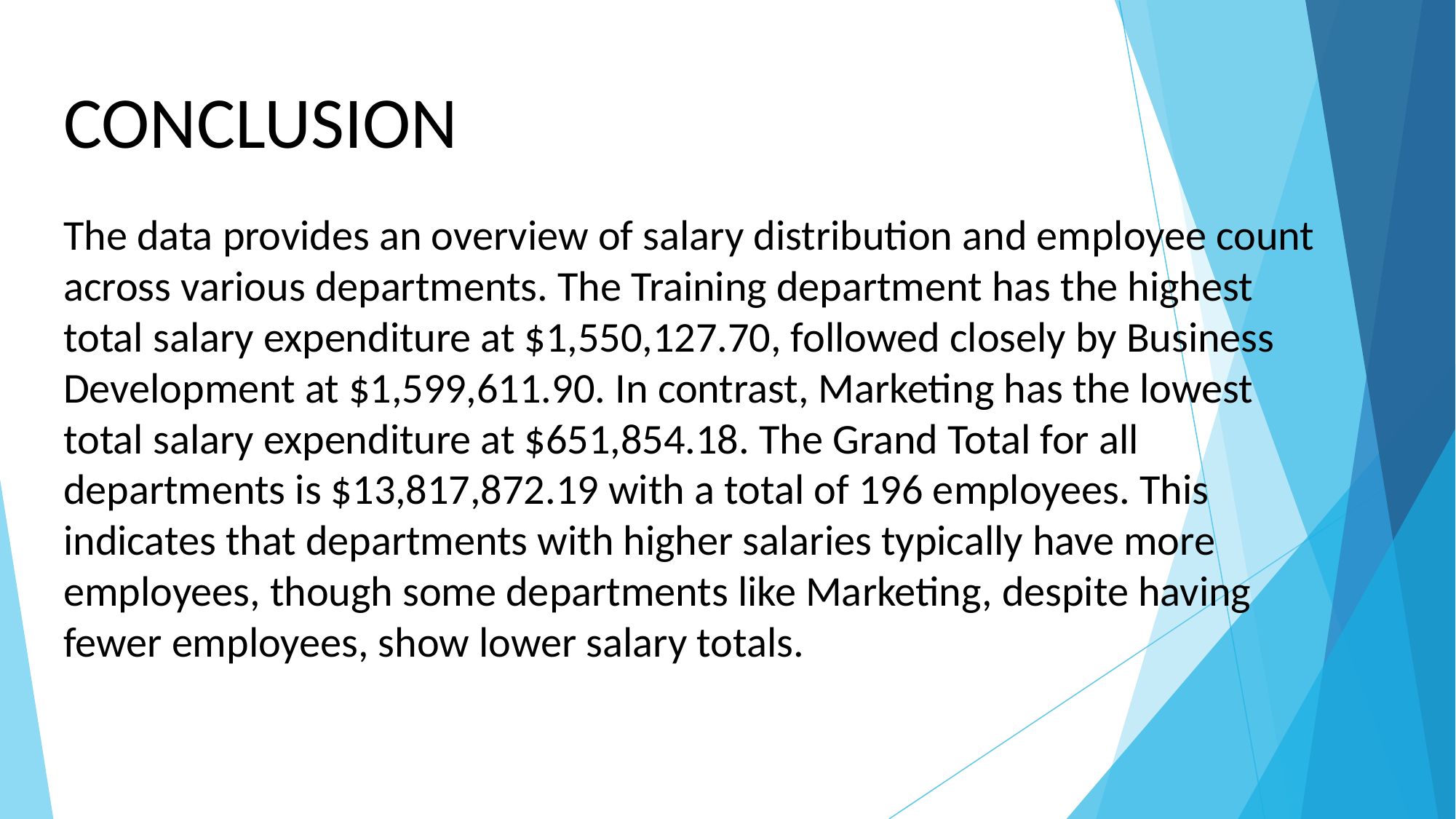

CONCLUSION
The data provides an overview of salary distribution and employee count across various departments. The Training department has the highest total salary expenditure at $1,550,127.70, followed closely by Business Development at $1,599,611.90. In contrast, Marketing has the lowest total salary expenditure at $651,854.18. The Grand Total for all departments is $13,817,872.19 with a total of 196 employees. This indicates that departments with higher salaries typically have more employees, though some departments like Marketing, despite having fewer employees, show lower salary totals.